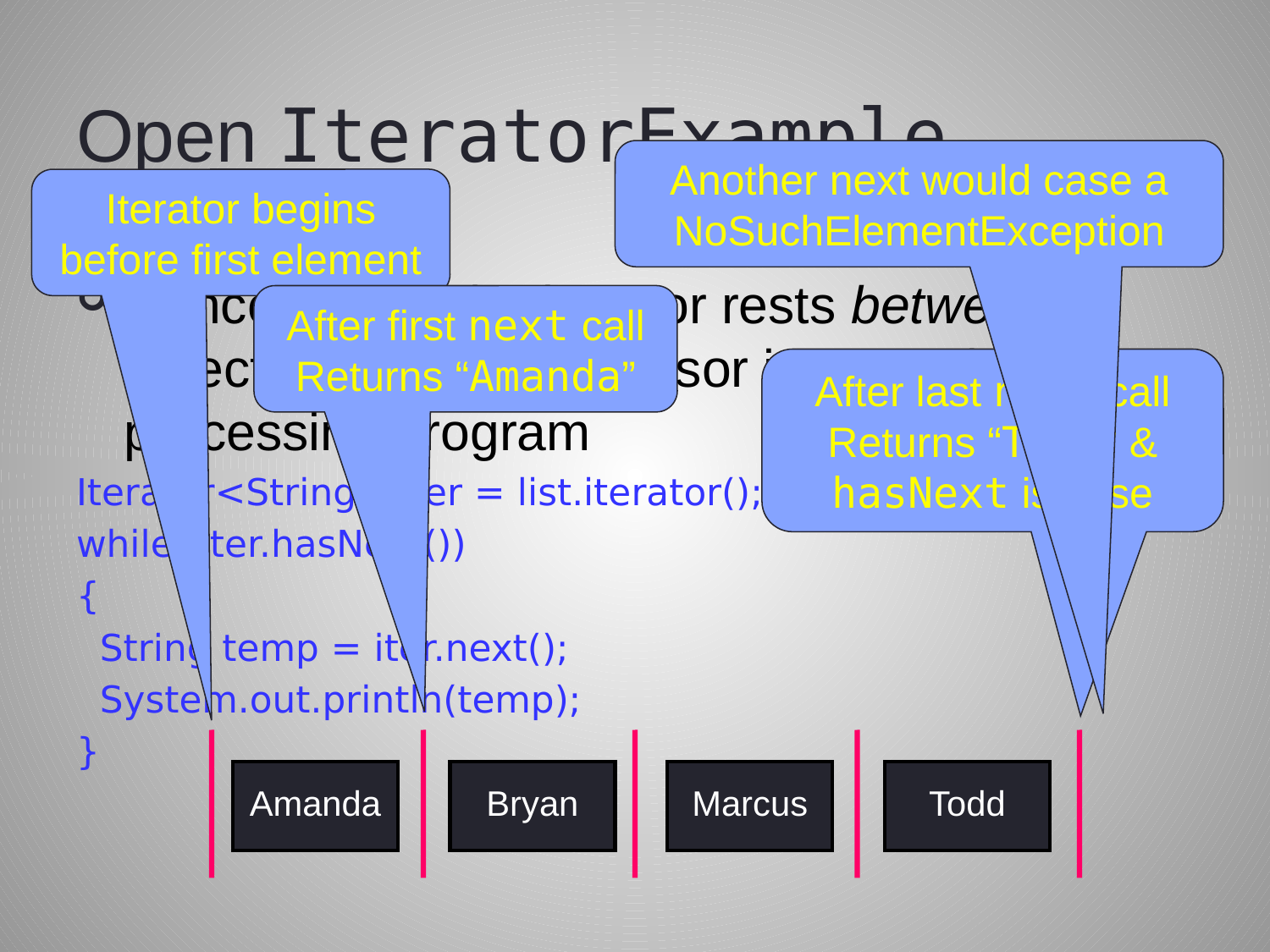

# Open IteratorExample
Another next would case a NoSuchElementException
Iterator begins before first element
Conceptually, the iterator rests between objects, much like a cursor in a word-processing program
Iterator<String> iter = list.iterator();
while (iter.hasNext())
{
  String temp = iter.next();
  System.out.println(temp);
}
After first next call
Returns “Amanda”
After last next call
Returns “Todd” &
hasNext is false

Amanda
Bryan
Marcus
Todd